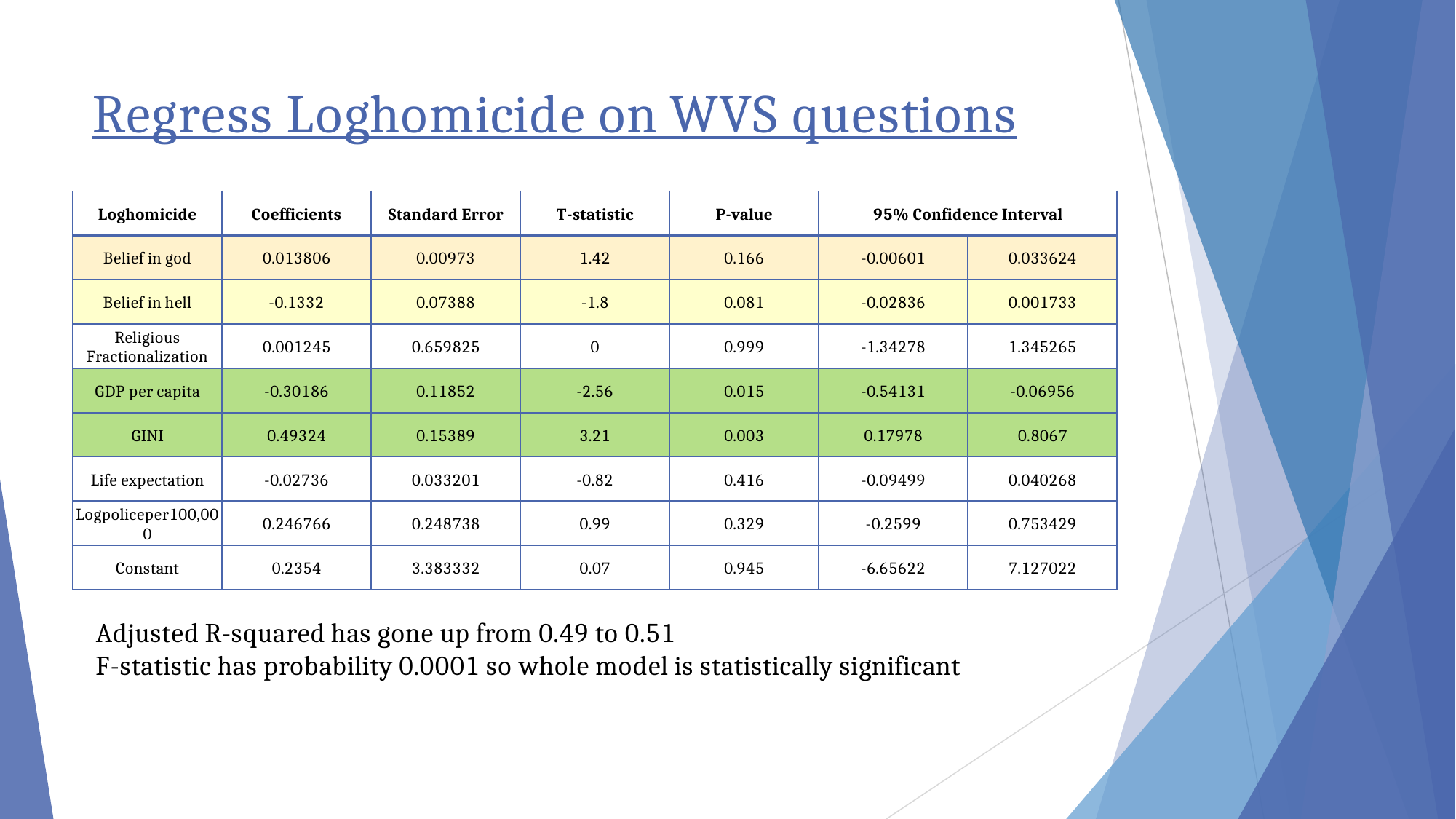

# Regress Loghomicide on WVS questions
| Loghomicide | Coefficients | Standard Error | T-statistic | P-value | 95% Confidence Interval |  |
| --- | --- | --- | --- | --- | --- | --- |
| Belief in god | 0.013806 | 0.00973 | 1.42 | 0.166 | -0.00601 | 0.033624 |
| Belief in hell | -0.1332 | 0.07388 | -1.8 | 0.081 | -0.02836 | 0.001733 |
| Religious Fractionalization | 0.001245 | 0.659825 | 0 | 0.999 | -1.34278 | 1.345265 |
| GDP per capita | -0.30186 | 0.11852 | -2.56 | 0.015 | -0.54131 | -0.06956 |
| GINI | 0.49324 | 0.15389 | 3.21 | 0.003 | 0.17978 | 0.8067 |
| Life expectation | -0.02736 | 0.033201 | -0.82 | 0.416 | -0.09499 | 0.040268 |
| Logpoliceper100,000 | 0.246766 | 0.248738 | 0.99 | 0.329 | -0.2599 | 0.753429 |
| Constant | 0.2354 | 3.383332 | 0.07 | 0.945 | -6.65622 | 7.127022 |
Adjusted R-squared has gone up from 0.49 to 0.51
F-statistic has probability 0.0001 so whole model is statistically significant